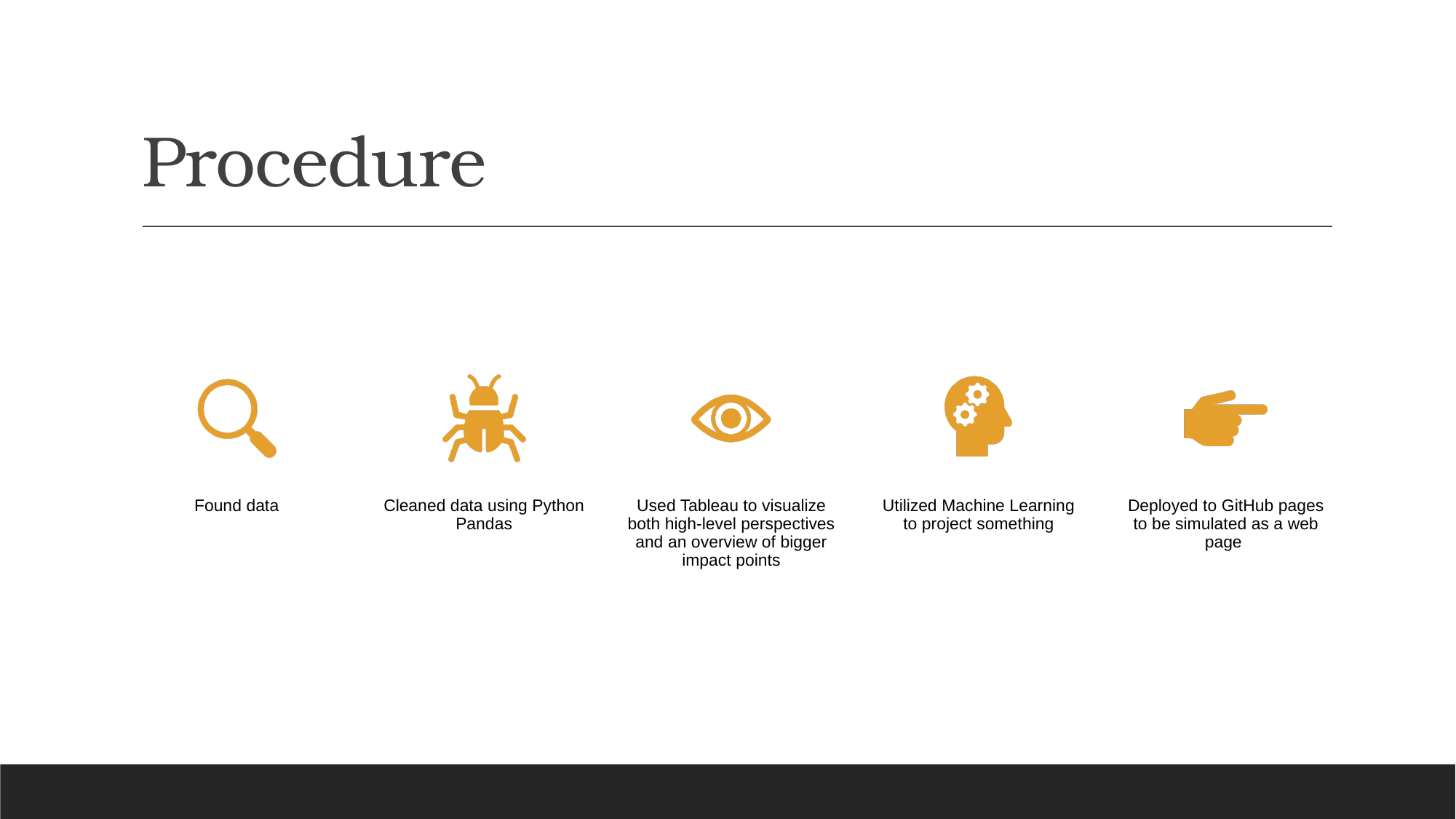

# Procedure
Found data
Cleaned data using Python Pandas
Used Tableau to visualize both high-level perspectives and an overview of bigger impact points
Utilized Machine Learning to project something
Deployed to GitHub pages to be simulated as a web page